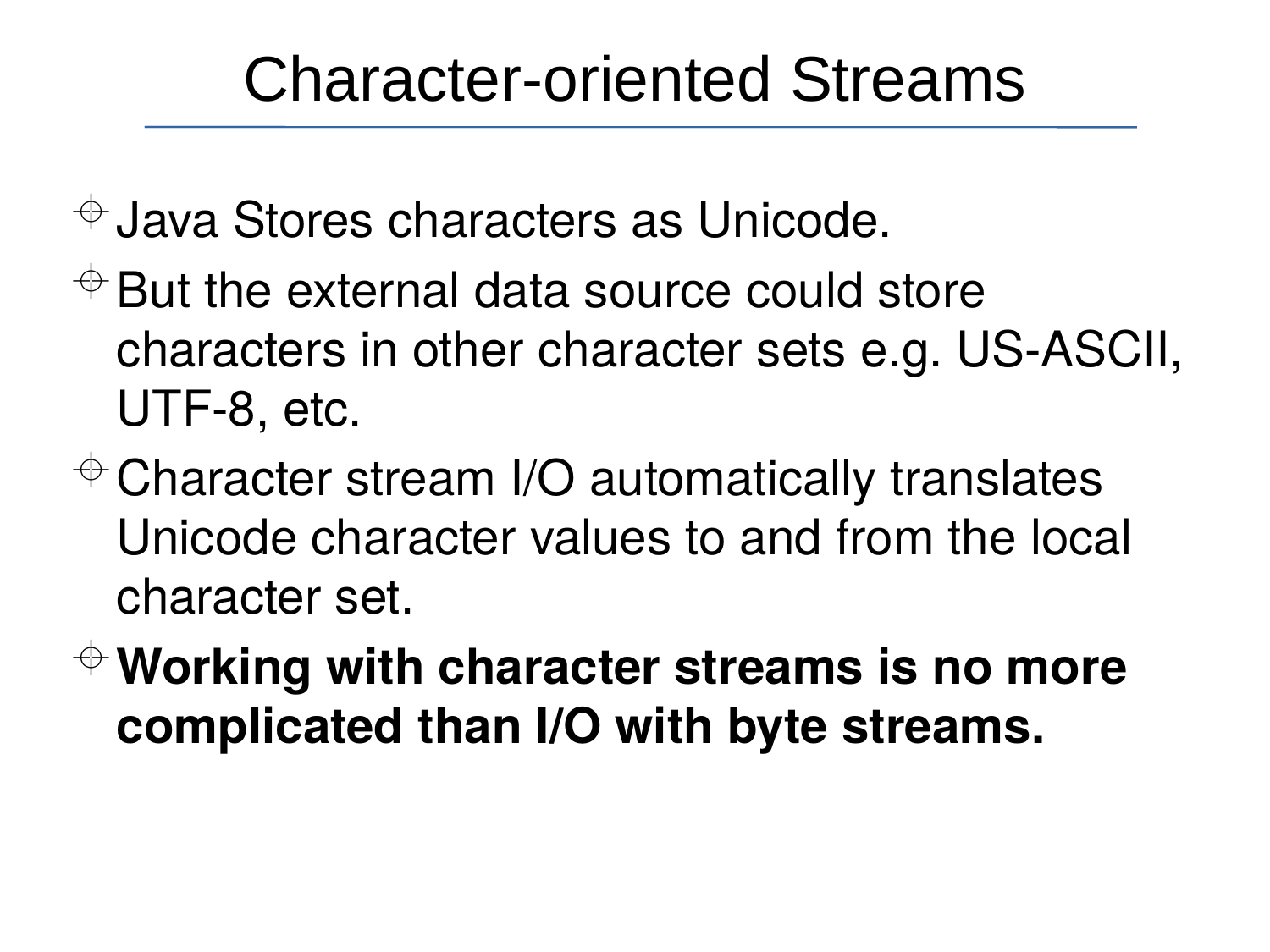

# Character-oriented Streams

Java Stores characters as Unicode.
But the external data source could store characters in other character sets e.g. US-ASCII, UTF-8, etc.
Character stream I/O automatically translates Unicode character values to and from the local character set.
Working with character streams is no more complicated than I/O with byte streams.